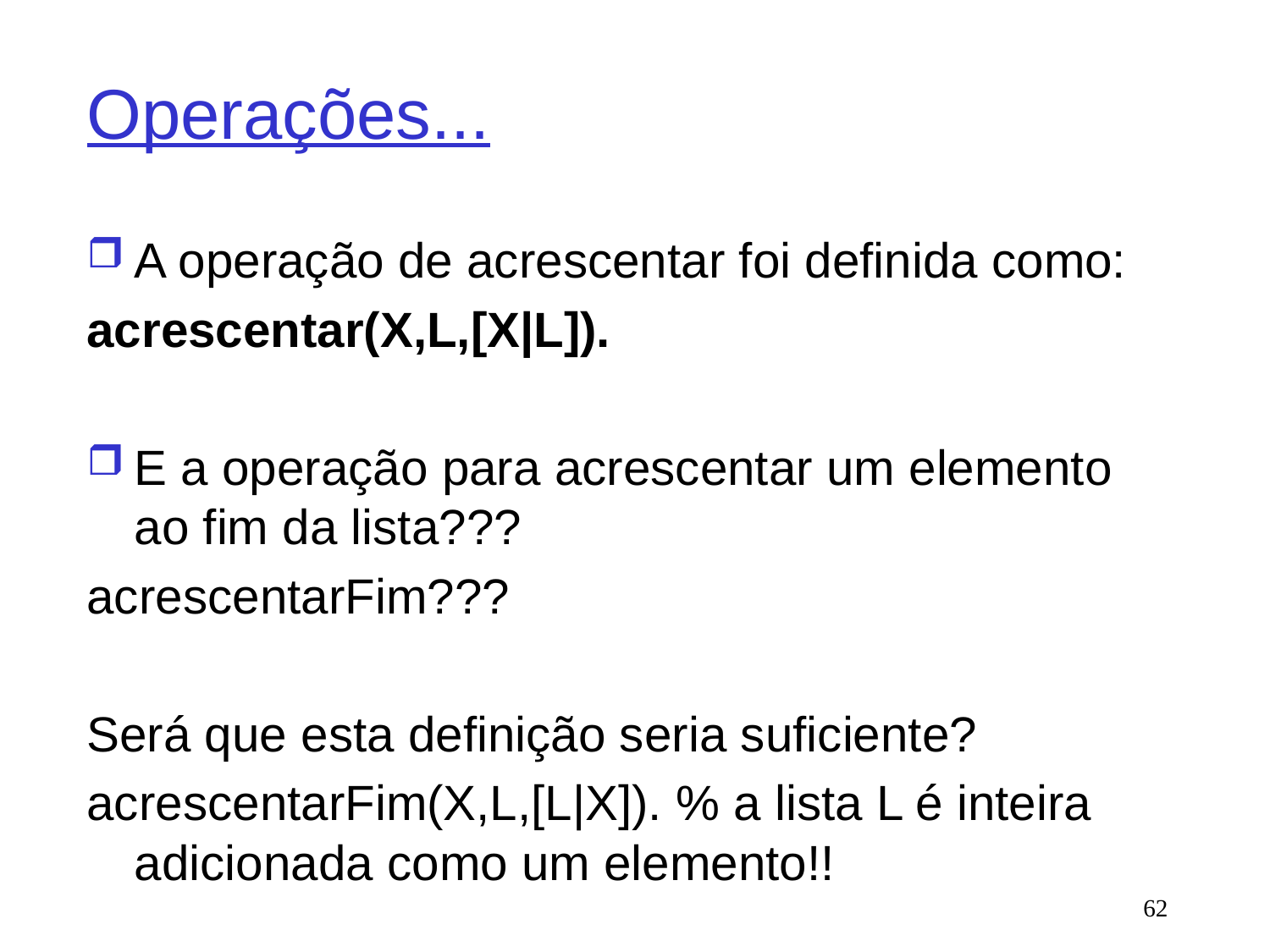

# Operações...
A operação de acrescentar foi definida como:
acrescentar(X,L,[X|L]).

E a operação para acrescentar um elemento ao fim da lista???
acrescentarFim???

Será que esta definição seria suficiente?
acrescentarFim(X,L,[L|X]). % a lista L é inteira adicionada como um elemento!!